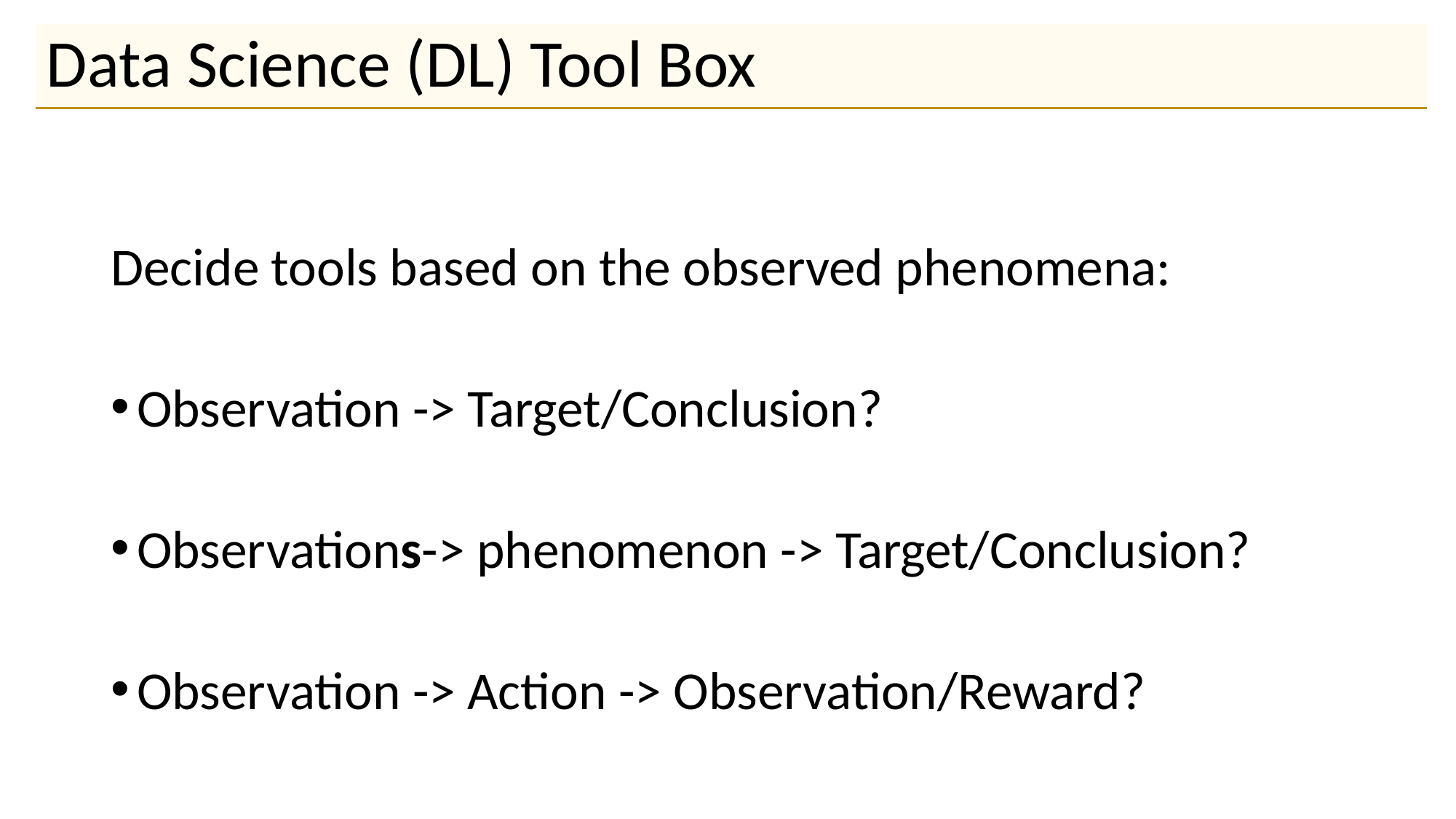

# Data Science (DL) Tool Box
Decide tools based on the observed phenomena:
Observation -> Target/Conclusion?
Observations-> phenomenon -> Target/Conclusion?
Observation -> Action -> Observation/Reward?